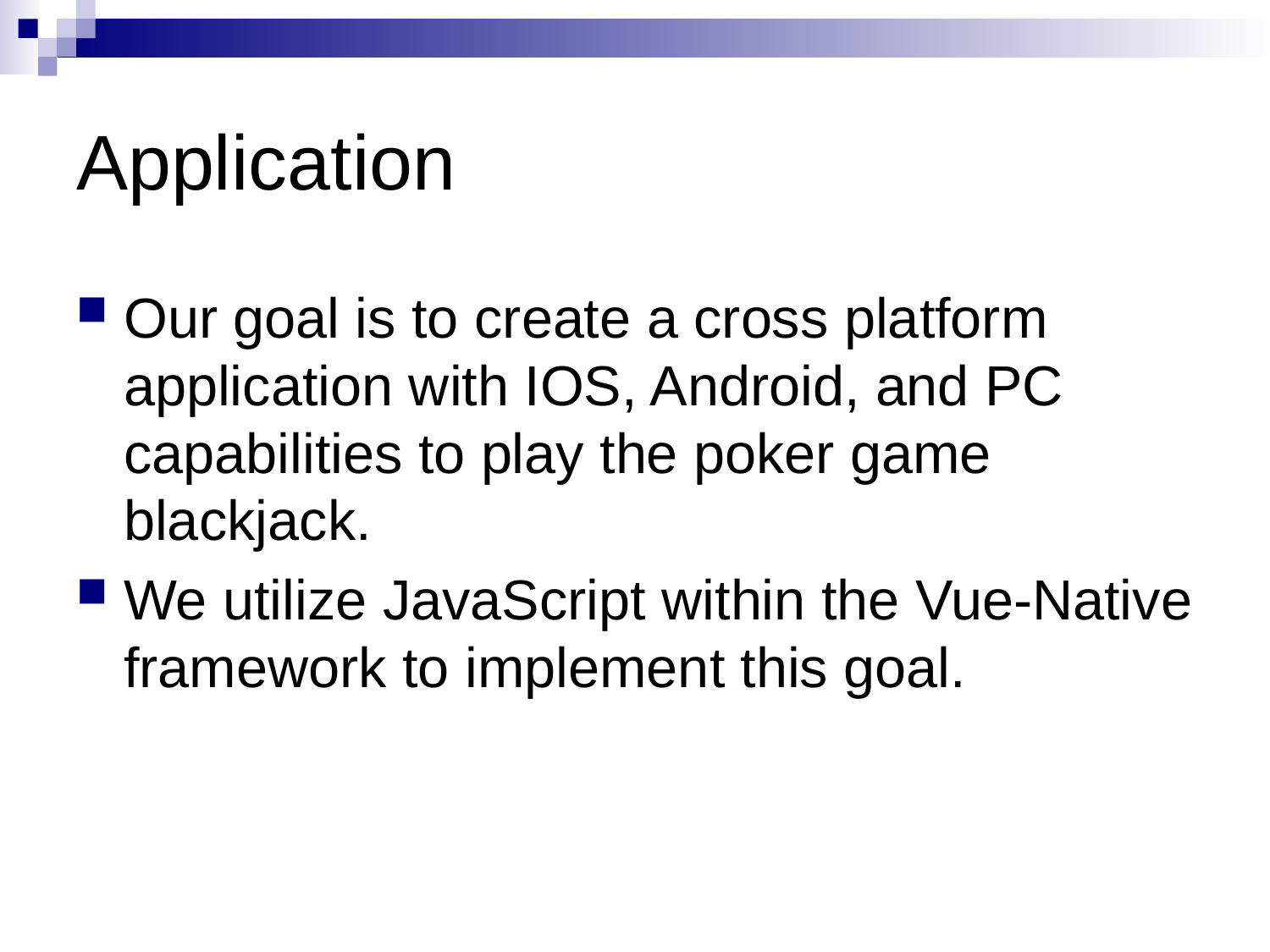

# Application
Our goal is to create a cross platform application with IOS, Android, and PC capabilities to play the poker game blackjack.
We utilize JavaScript within the Vue-Native framework to implement this goal.